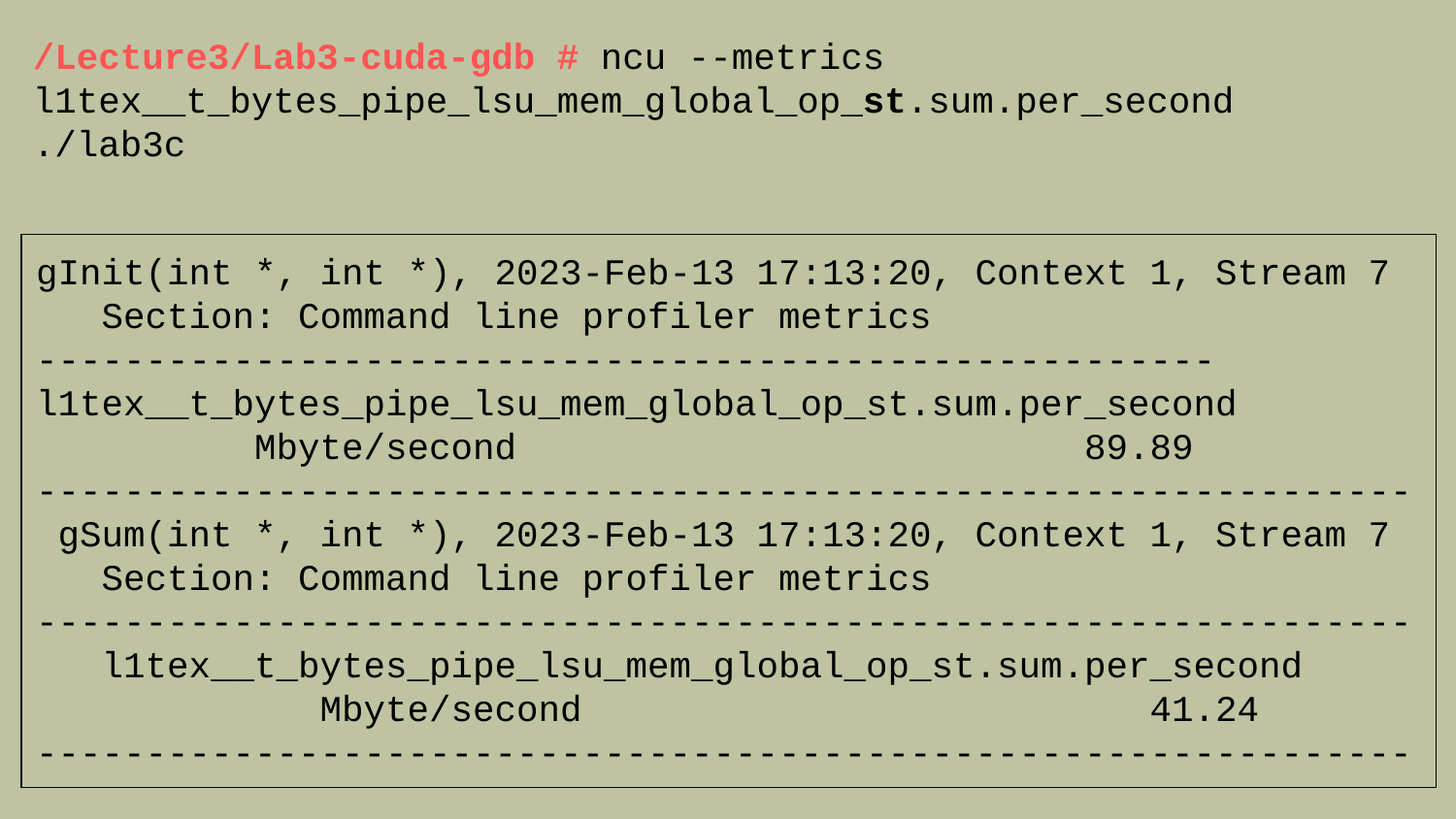

/Lecture3/Lab3-cuda-gdb # ncu --metrics
l1tex__t_bytes_pipe_lsu_mem_global_op_st.sum.per_second  ./lab3c

gInit(int *, int *), 2023-Feb-13 17:13:20, Context 1, Stream 7
   Section: Command line profiler metrics ------------------------------------------------------
l1tex__t_bytes_pipe_lsu_mem_global_op_st.sum.per_second                   Mbyte/second                          89.89  ---------------------------------------------------------------
 gSum(int *, int *), 2023-Feb-13 17:13:20, Context 1, Stream 7
   Section: Command line profiler metrics  ---------------------------------------------------------------
   l1tex__t_bytes_pipe_lsu_mem_global_op_st.sum.per_second                   Mbyte/second                          41.24   ---------------------------------------------------------------